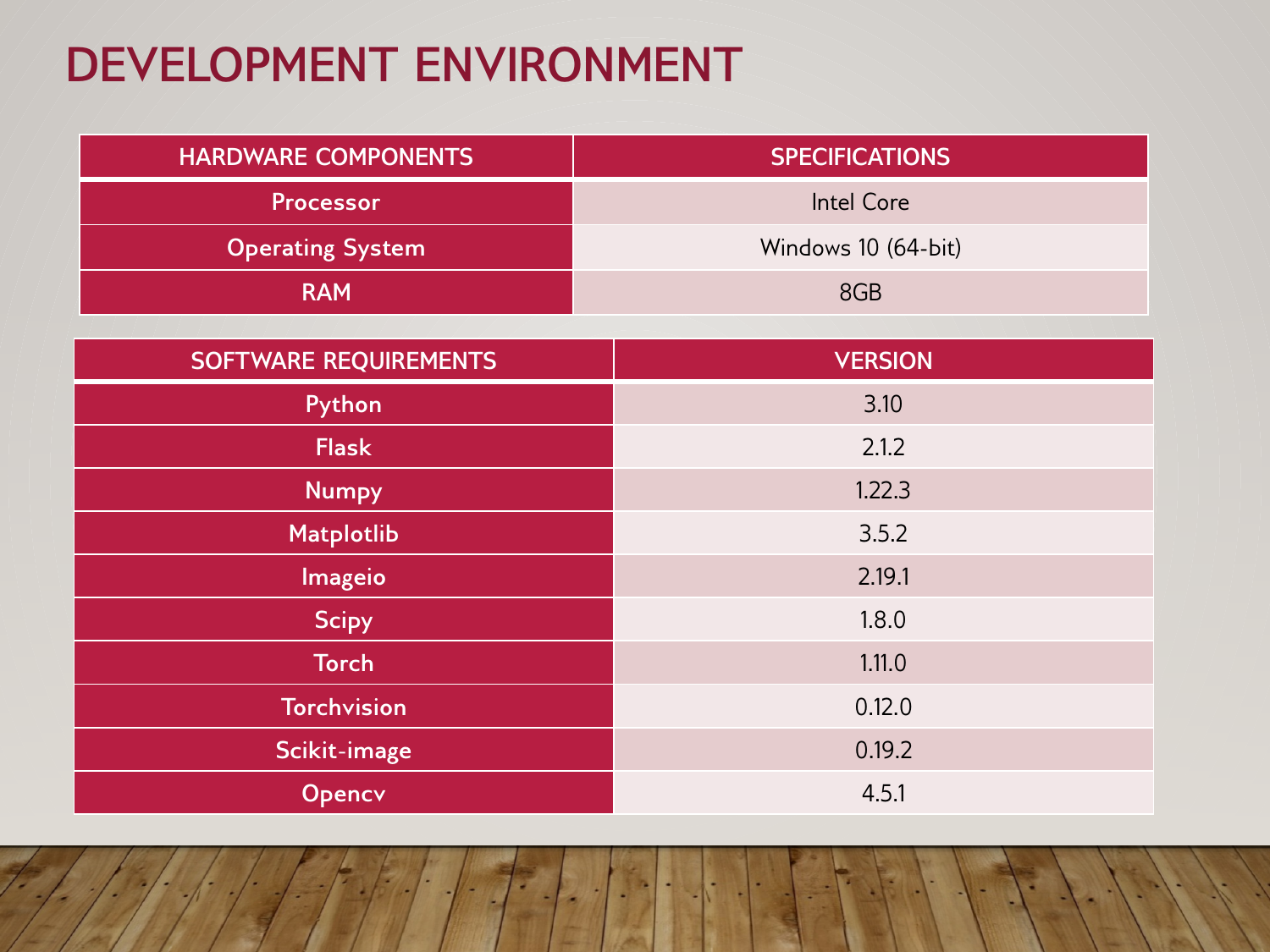

# DEVELOPMENT ENVIRONMENT
| HARDWARE COMPONENTS | SPECIFICATIONS |
| --- | --- |
| Processor | Intel Core |
| Operating System | Windows 10 (64-bit) |
| RAM | 8GB |
| SOFTWARE REQUIREMENTS | VERSION |
| --- | --- |
| Python | 3.10 |
| Flask | 2.1.2 |
| Numpy | 1.22.3 |
| Matplotlib | 3.5.2 |
| Imageio | 2.19.1 |
| Scipy | 1.8.0 |
| Torch | 1.11.0 |
| Torchvision | 0.12.0 |
| Scikit-image | 0.19.2 |
| Opencv | 4.5.1 |